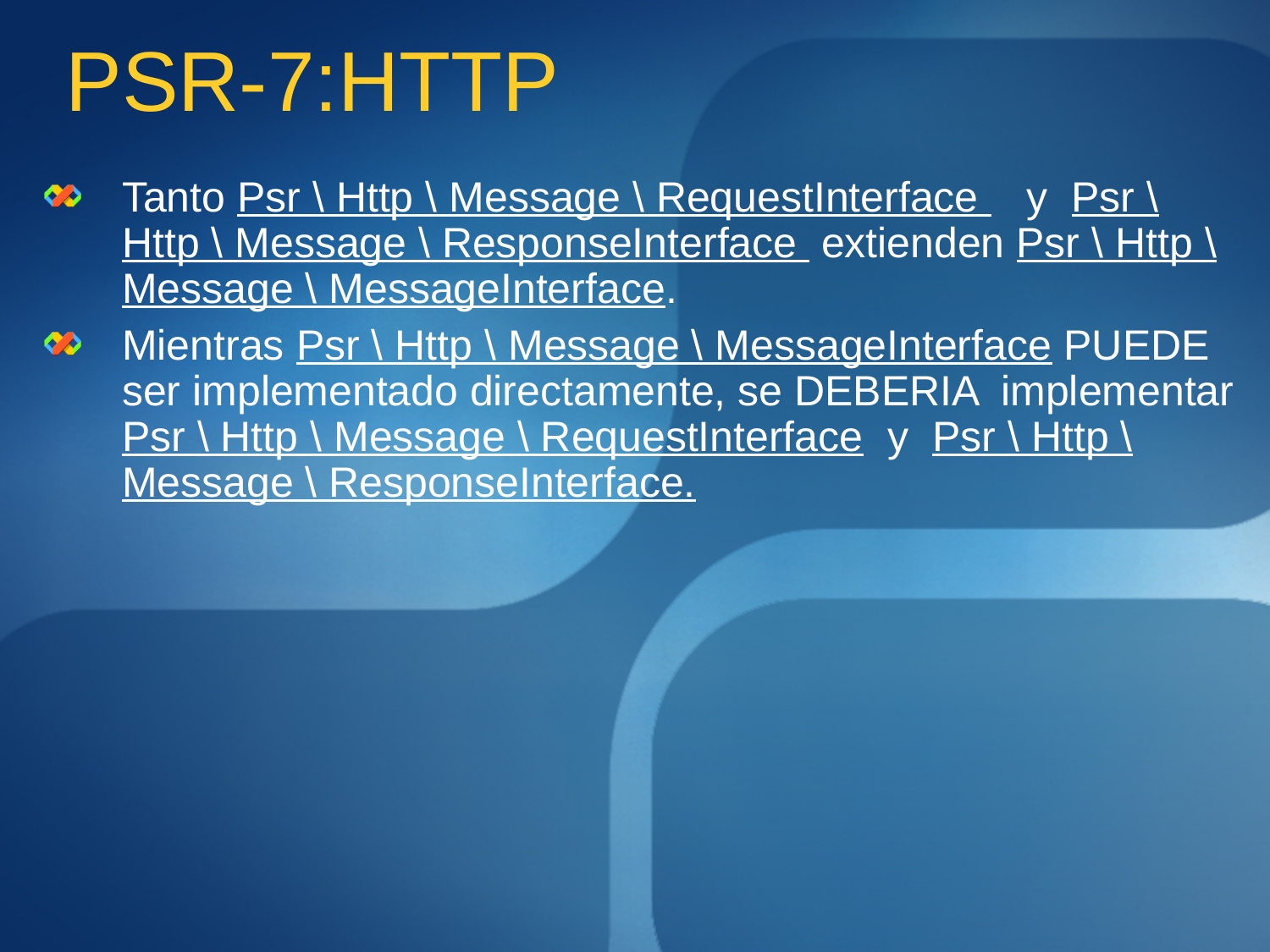

# PSR-7:HTTP
Tanto Psr \ Http \ Message \ RequestInterface    y  Psr \ Http \ Message \ ResponseInterface  extienden Psr \ Http \ Message \ MessageInterface.
Mientras Psr \ Http \ Message \ MessageInterface PUEDE ser implementado directamente, se DEBERIA  implementar Psr \ Http \ Message \ RequestInterface  y  Psr \ Http \ Message \ ResponseInterface.